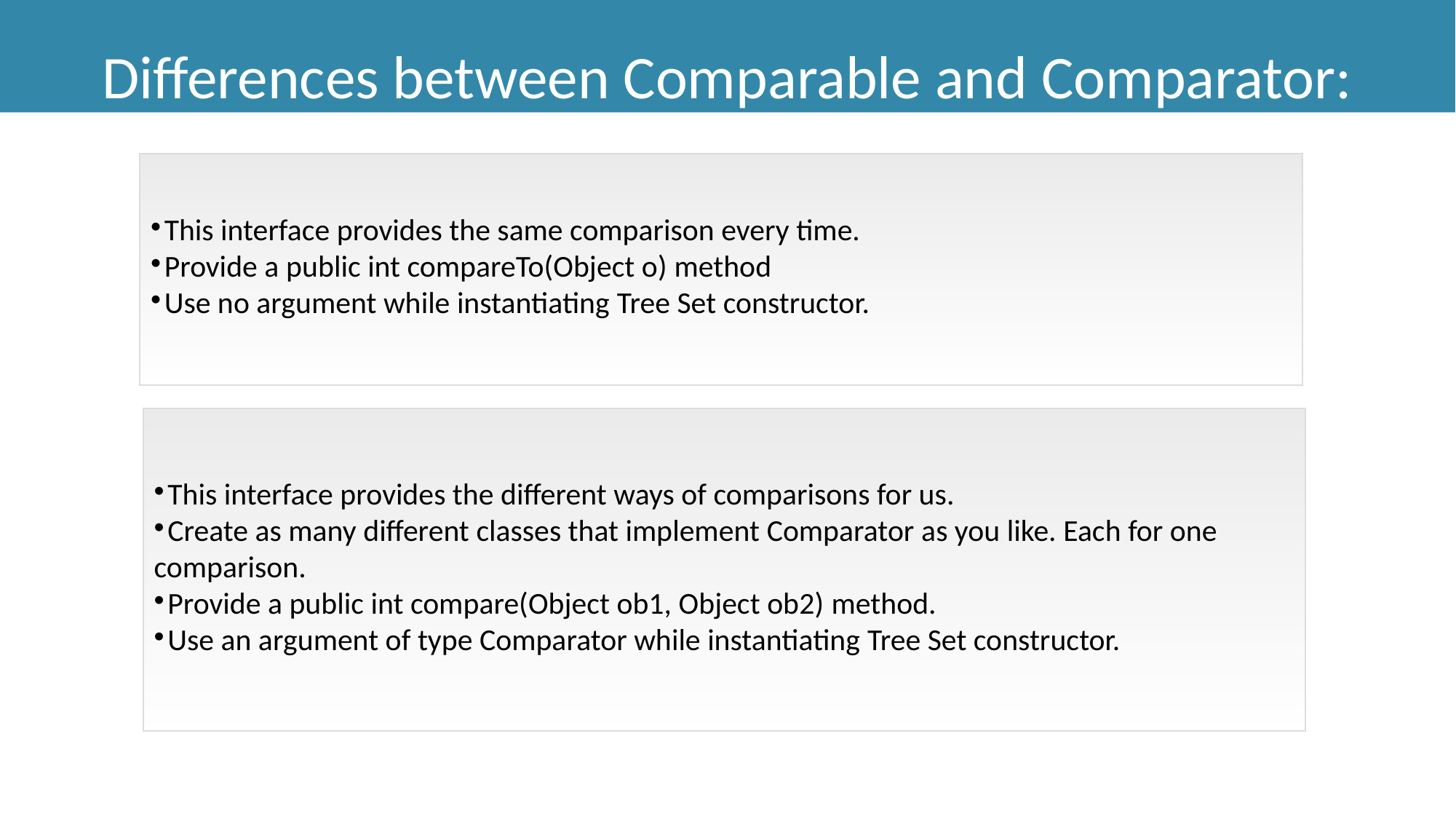

Differences between Comparable and Comparator:
Collection Framework

This interface provides the same comparison every time.
Provide a public int compareTo(Object o) method
Use no argument while instantiating Tree Set constructor.

This interface provides the different ways of comparisons for us.
Create as many different classes that implement Comparator as you like. Each for one comparison.
Provide a public int compare(Object ob1, Object ob2) method.
Use an argument of type Comparator while instantiating Tree Set constructor.